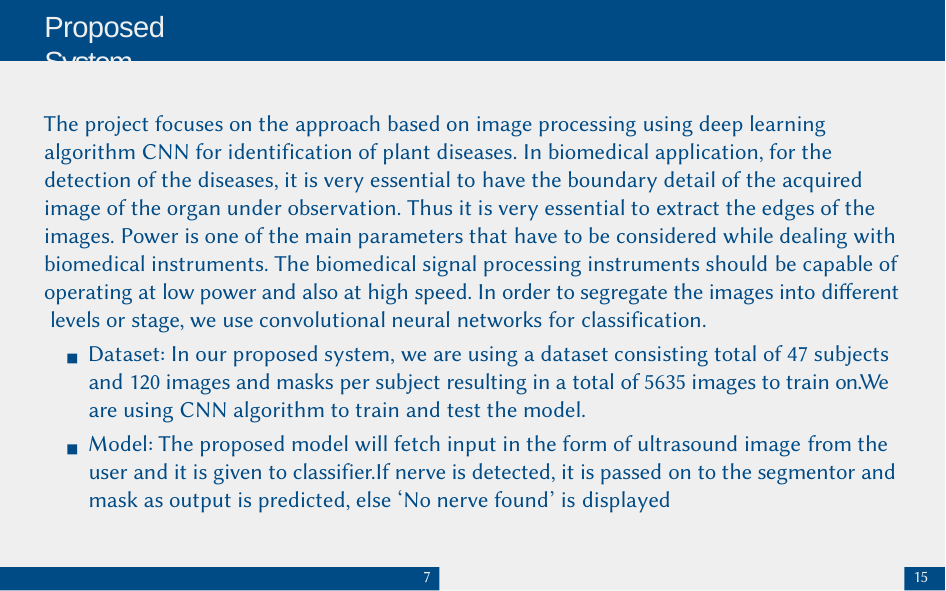

# Proposed System
The project focuses on the approach based on image processing using deep learning  algorithm CNN for identification of plant diseases. In biomedical application, for the  detection of the diseases, it is very essential to have the boundary detail of the acquired  image of the organ under observation. Thus it is very essential to extract the edges of the  images. Power is one of the main parameters that have to be considered while dealing with  biomedical instruments. The biomedical signal processing instruments should be capable of  operating at low power and also at high speed. In order to segregate the images into different  levels or stage, we use convolutional neural networks for classification.
Dataset: In our proposed system, we are using a dataset consisting total of 47 subjects  and 120 images and masks per subject resulting in a total of 5635 images to train on.We  are using CNN algorithm to train and test the model.
Model: The proposed model will fetch input in the form of ultrasound image from the  user and it is given to classifier.If nerve is detected, it is passed on to the segmentor and  mask as output is predicted, else ‘No nerve found’ is displayed

7
15